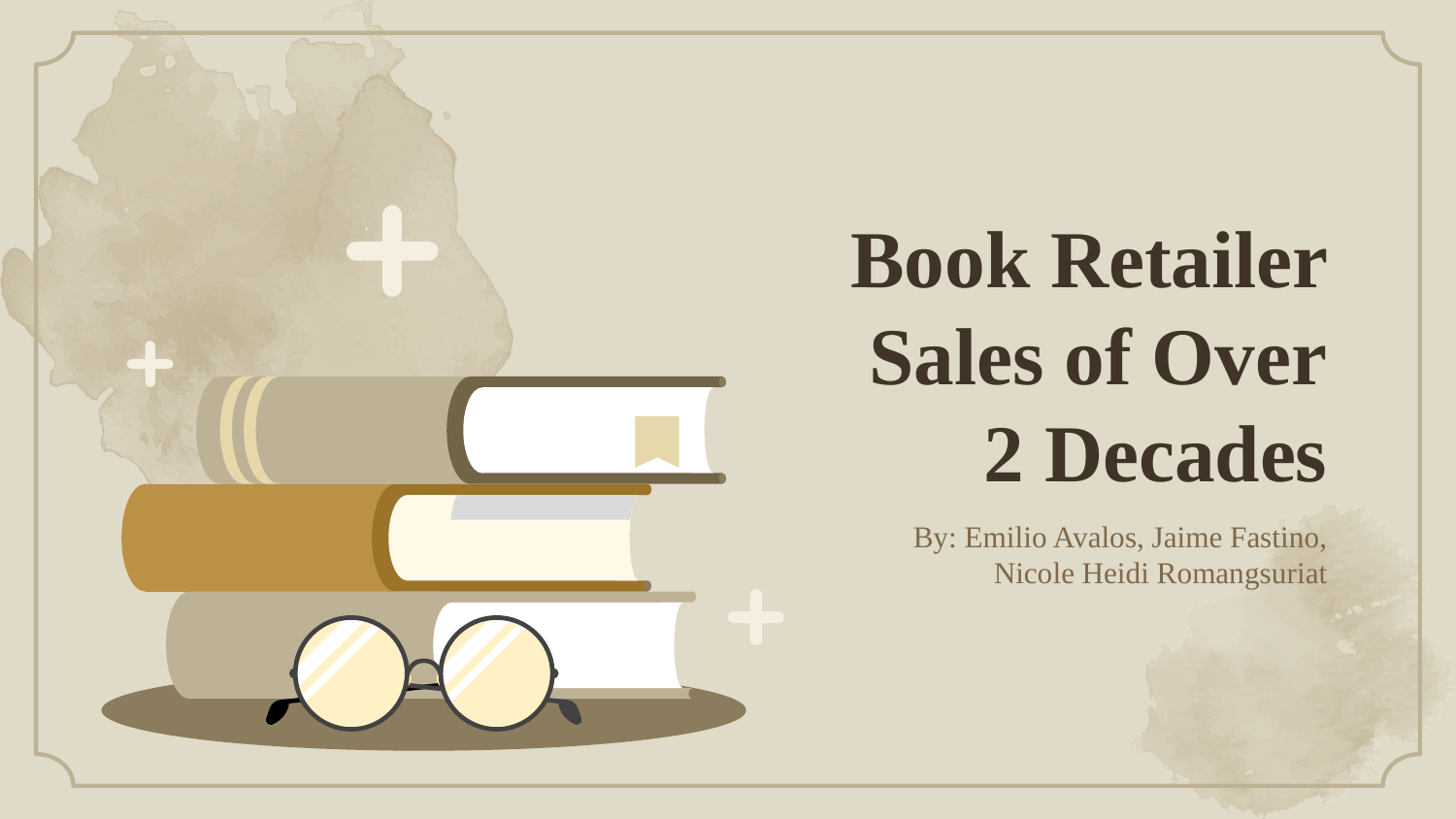

# Book Retailer Sales of Over
2 Decades

By: Emilio Avalos, Jaime Fastino, Nicole Heidi Romangsuriat